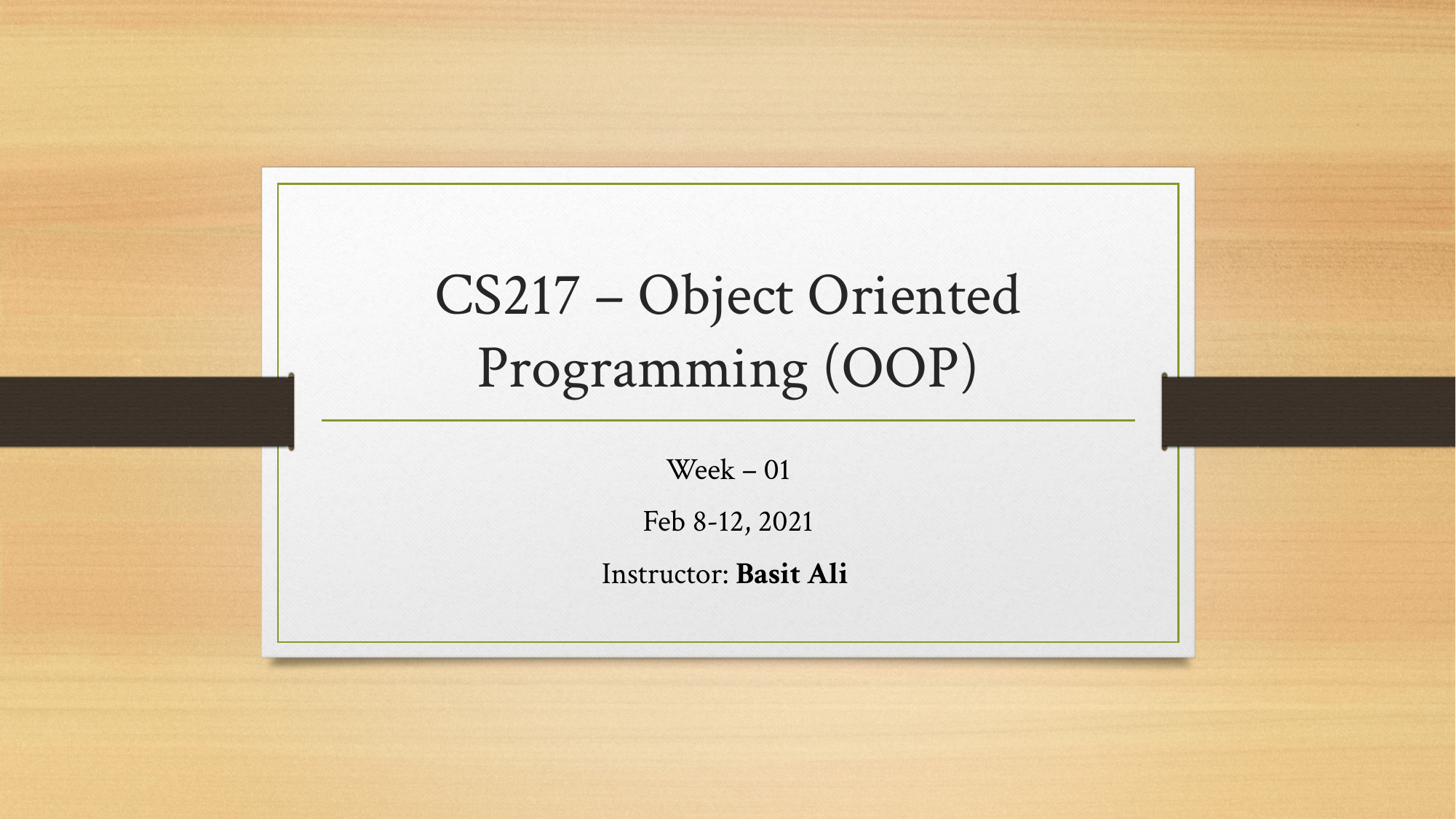

# CS217 – Object Oriented Programming (OOP)
Week – 01
Feb 8-12, 2021
Instructor: Basit Ali